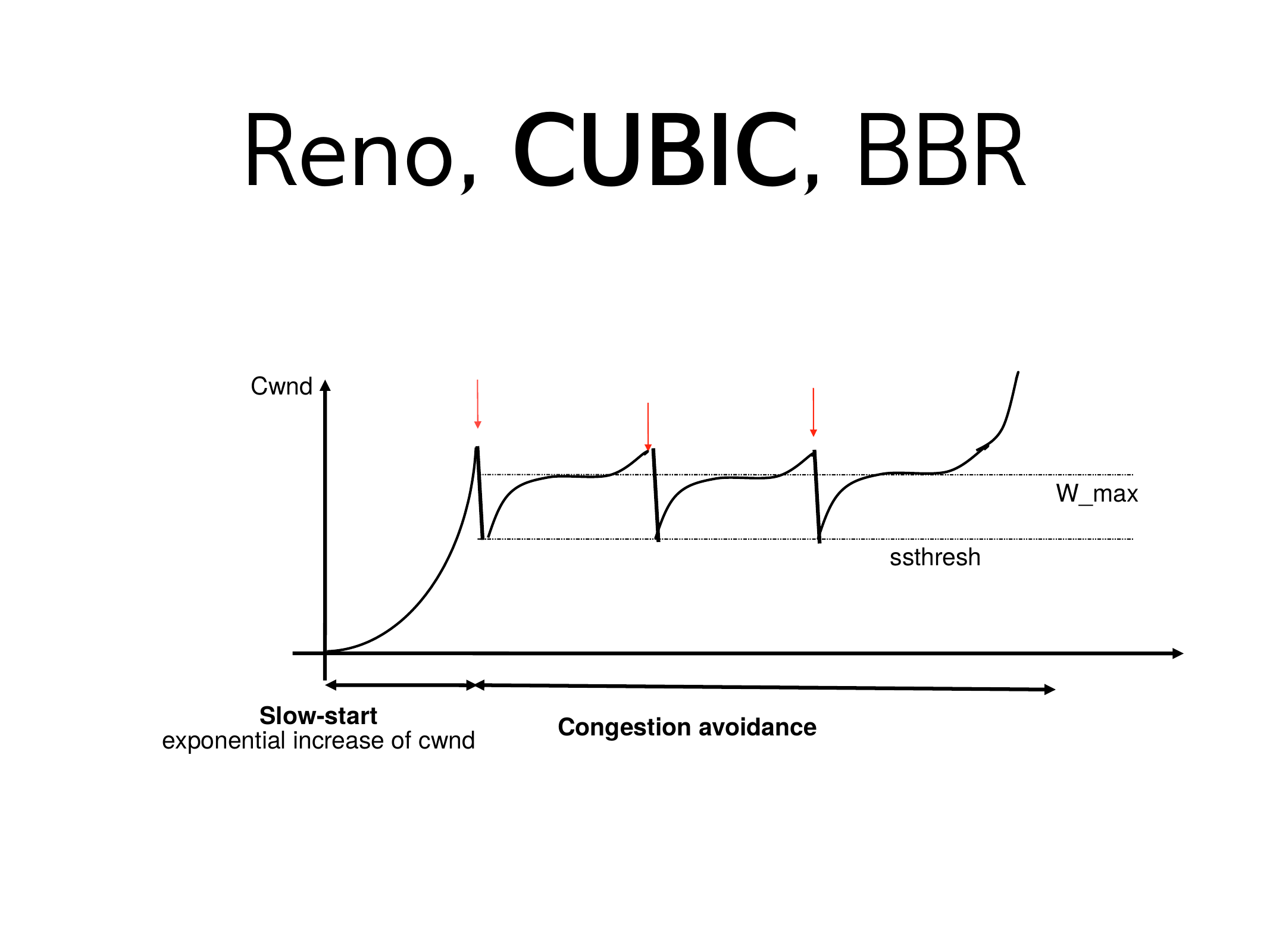

# Reno, CUBIC, BBR

Cwnd

W_max

ssthresh

Congestion avoidance

Slow-start
exponential increase of cwnd